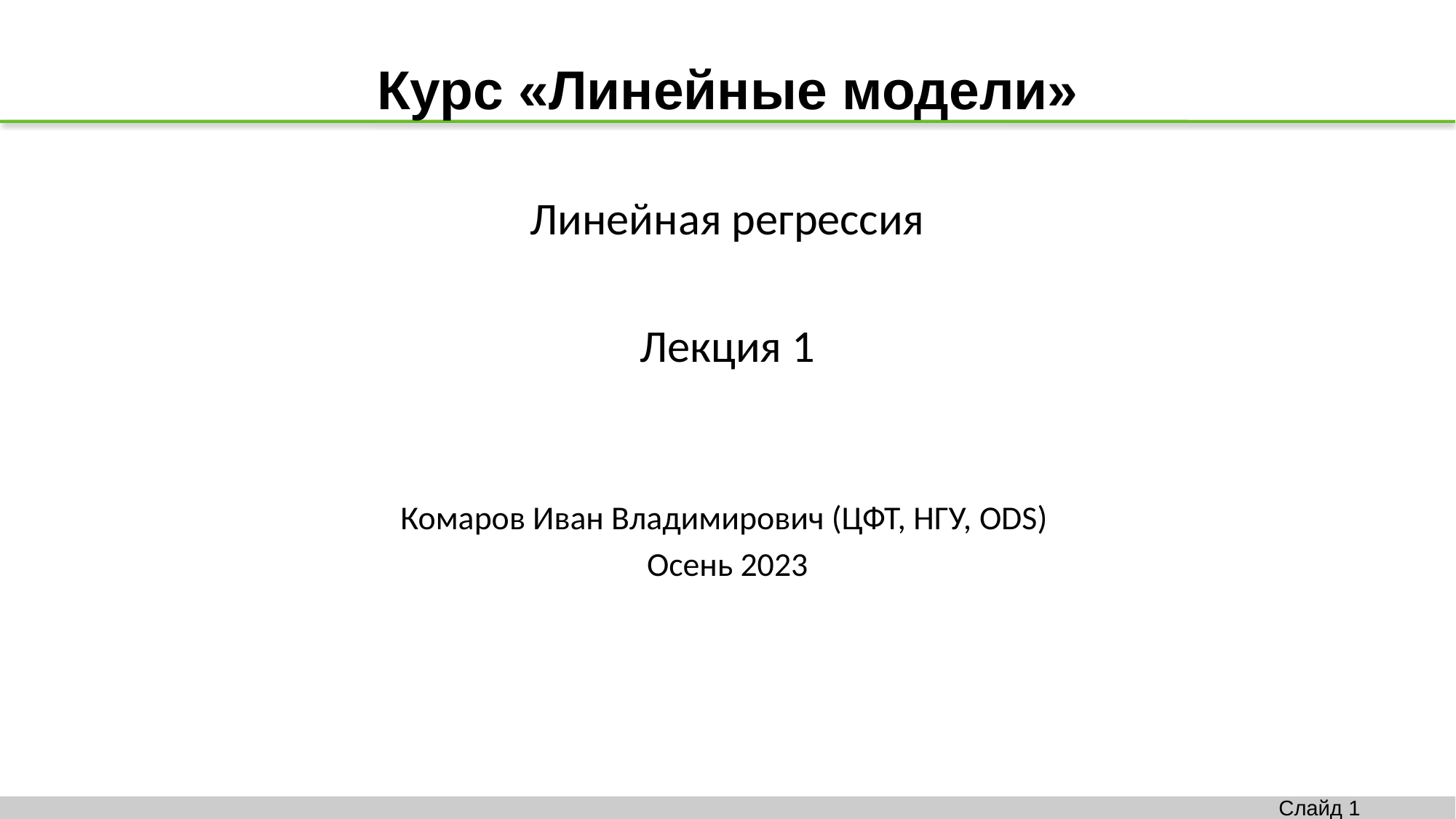

Курс «Линейные модели»

Линейная регрессия

Лекция 1

Комаров Иван Владимирович (ЦФТ, НГУ, ODS)
Осень 2023